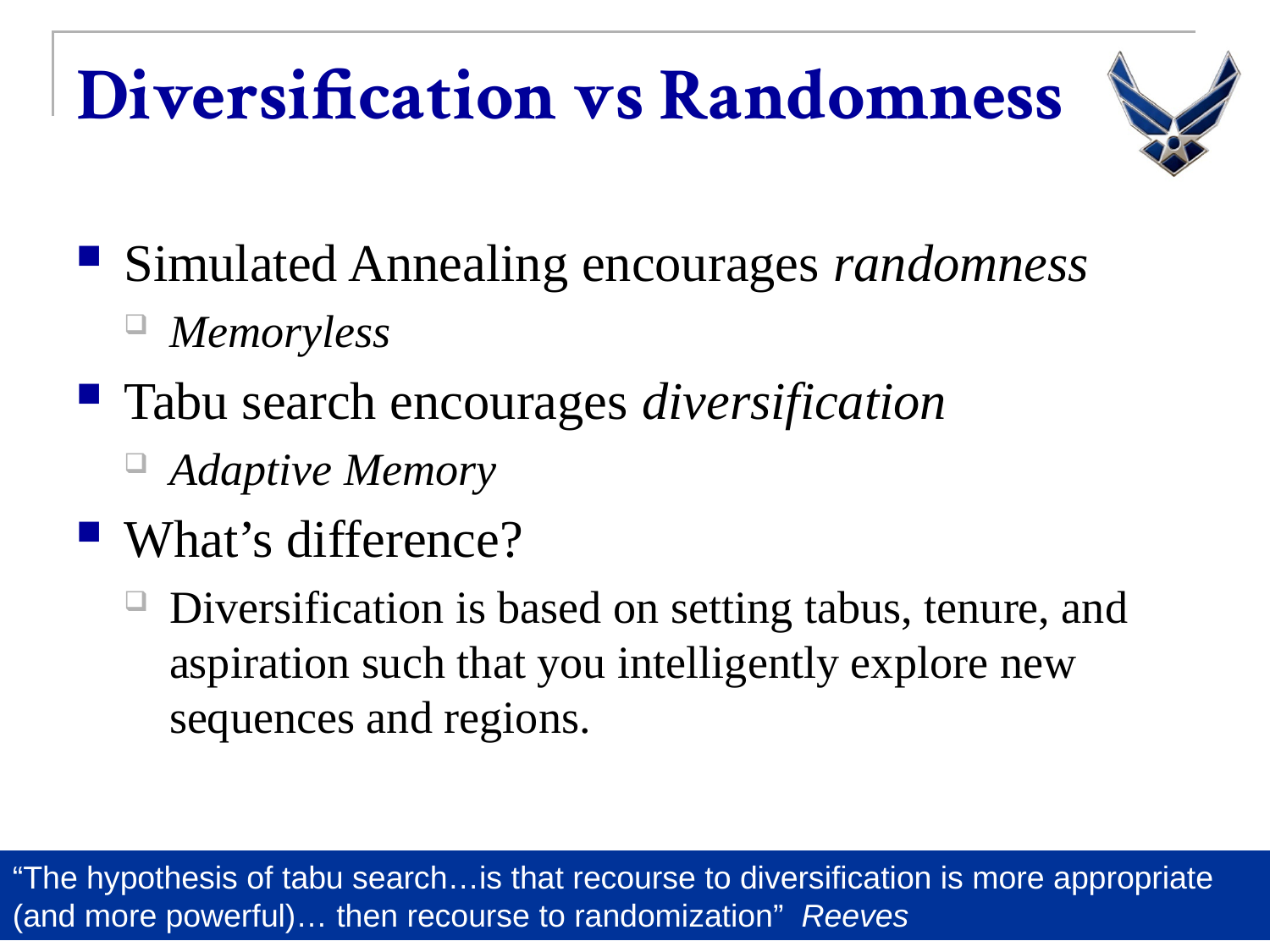

# Diversification vs Randomness
Simulated Annealing encourages randomness
Memoryless
Tabu search encourages diversification
Adaptive Memory
What’s difference?
Diversification is based on setting tabus, tenure, and aspiration such that you intelligently explore new sequences and regions.

“The hypothesis of tabu search…is that recourse to diversification is more appropriate (and more powerful)… then recourse to randomization”  Reeves